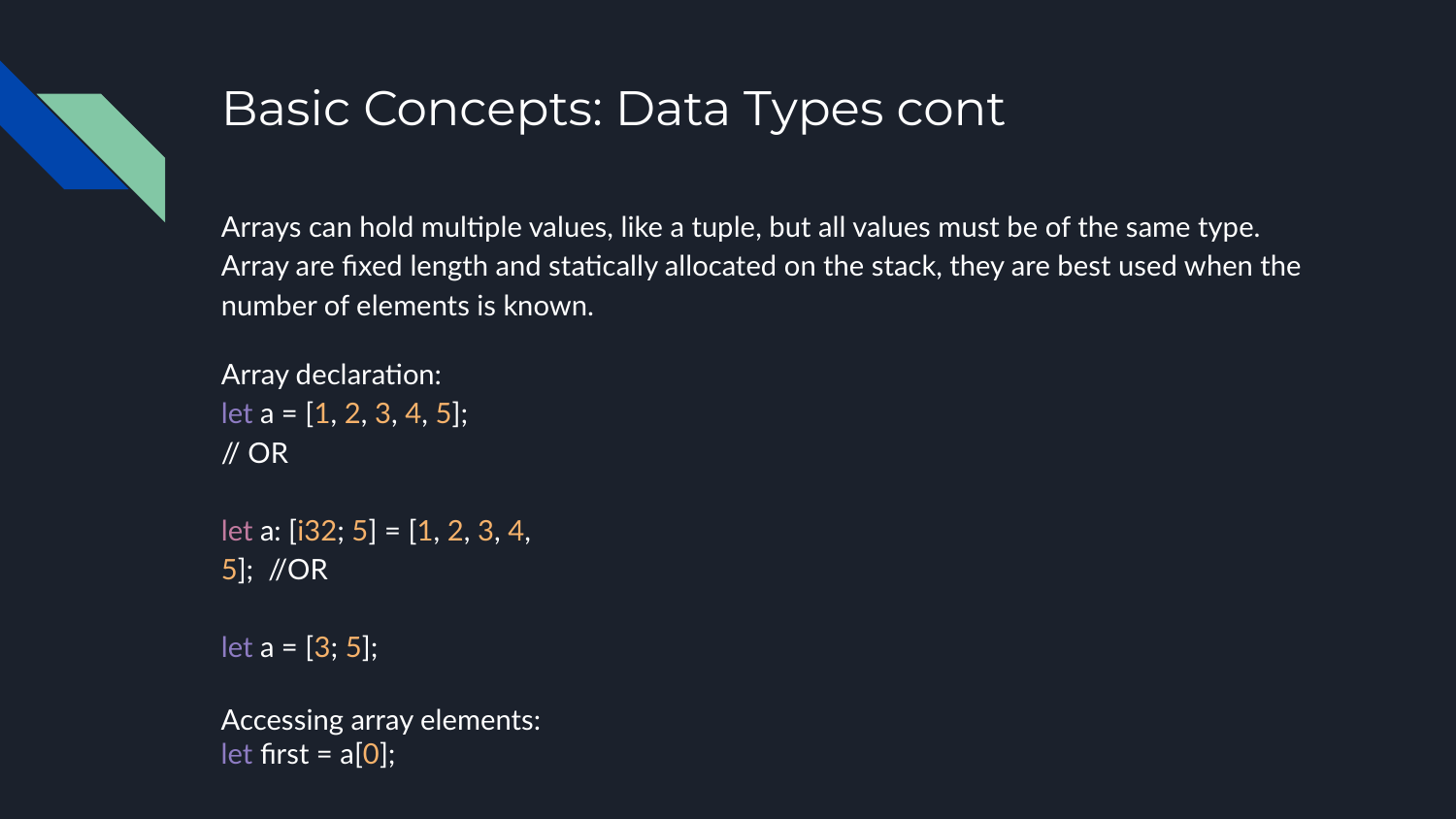

# Basic Concepts: Data Types cont
Arrays can hold multiple values, like a tuple, but all values must be of the same type. Array are fixed length and statically allocated on the stack, they are best used when the number of elements is known.

Array declaration:
let a = [1, 2, 3, 4, 5];
// OR

let a: [i32; 5] = [1, 2, 3, 4, 5];  //OR

let a = [3; 5];
Accessing array elements:
let first = a[0];